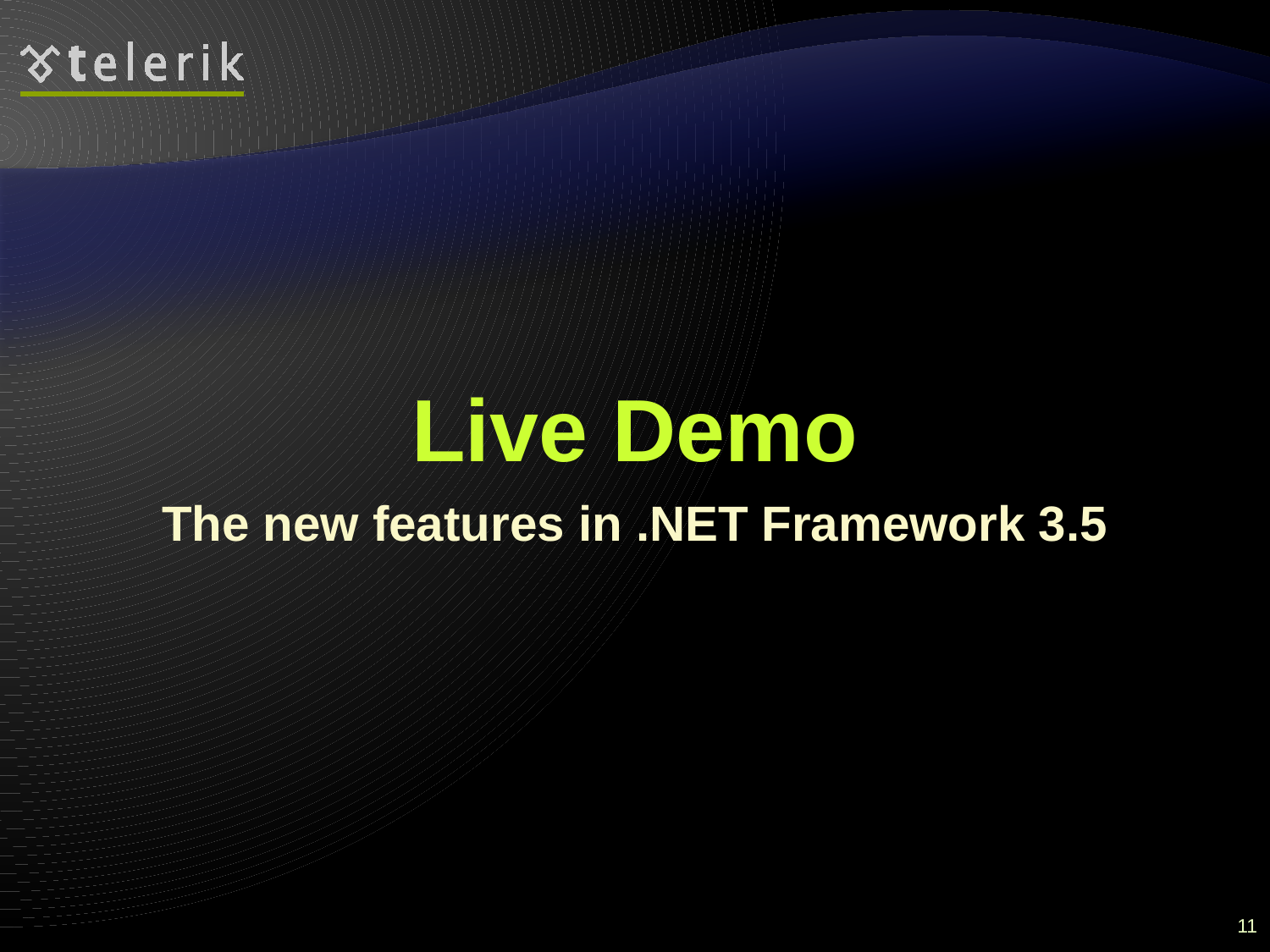

# Live Demo
The new features in .NET Framework 3.5
11